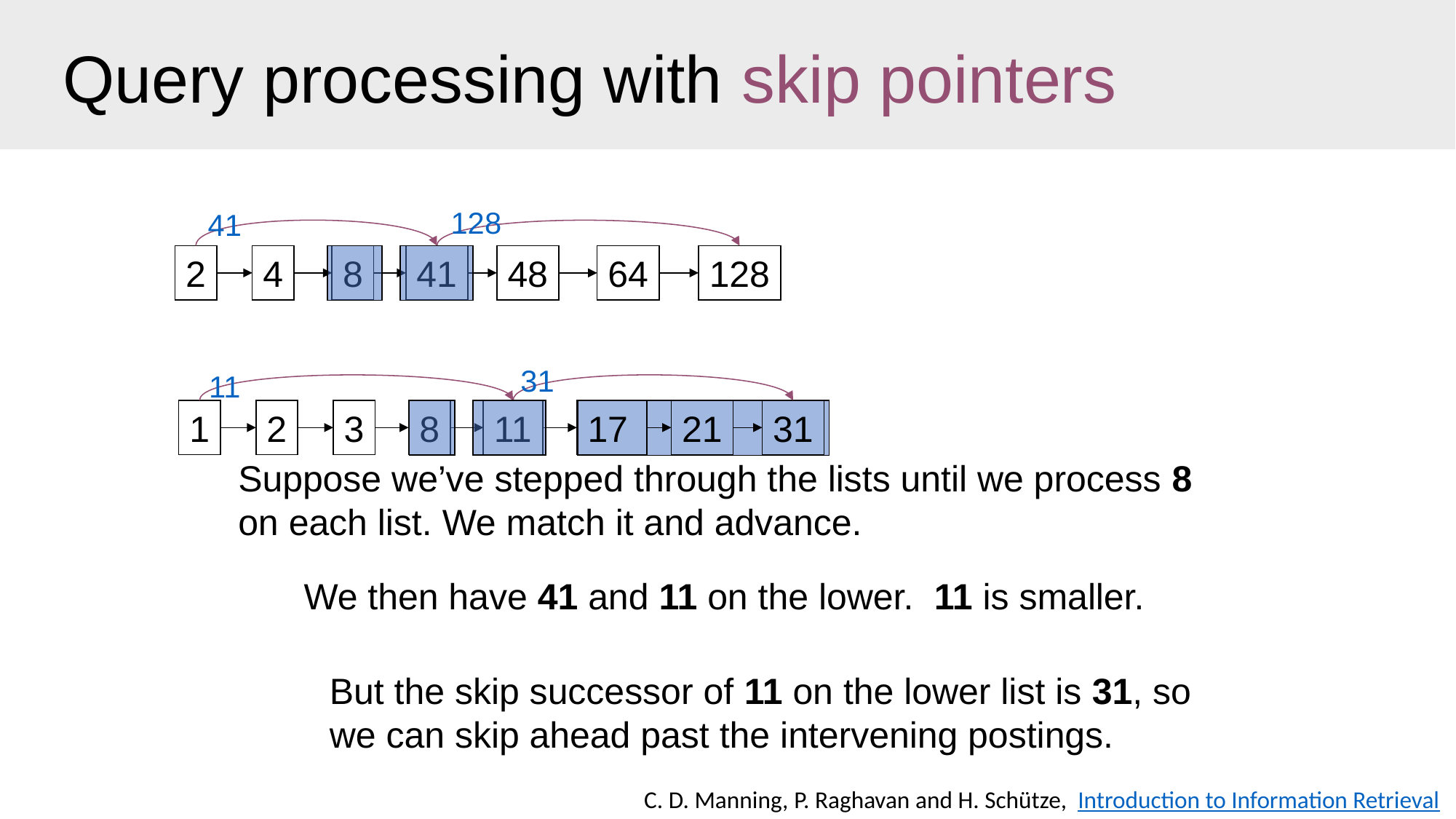

# Query processing with skip pointers
128
41
2
4

8

41
48
64
128
31
11

But the skip successor of 11 on the lower list is 31, so
we can skip ahead past the intervening postings.
1
2
3
8

11
17
21
31
Suppose we’ve stepped through the lists until we process 8 on each list. We match it and advance.
We then have 41 and 11 on the lower.  11 is smaller.

C. D. Manning, P. Raghavan and H. Schütze,  Introduction to Information Retrieval